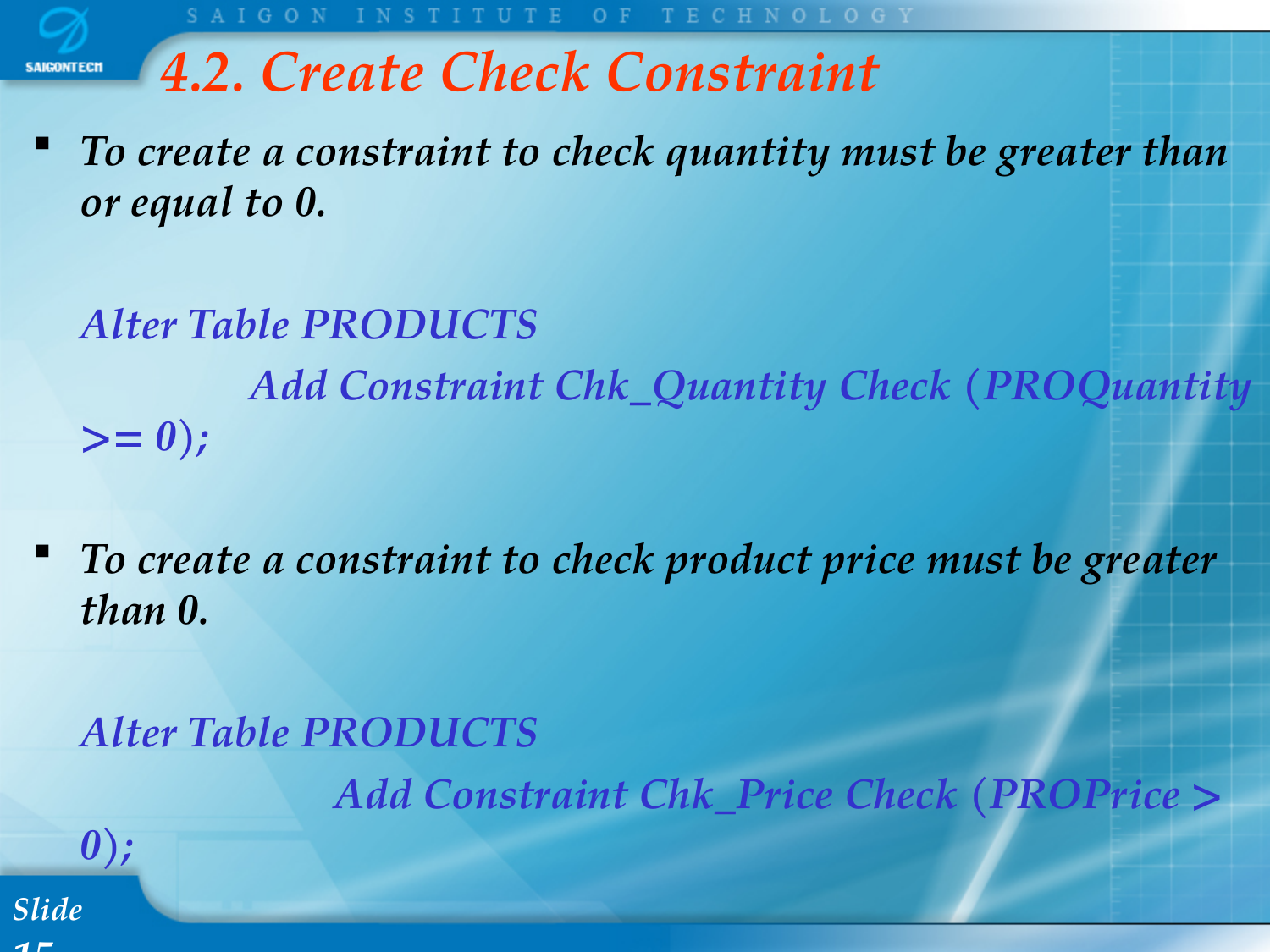

# 4.2. Create Check Constraint
To create a constraint to check quantity must be greater than or equal to 0.

	Alter Table PRODUCTS
		    Add Constraint Chk_Quantity Check (PROQuantity >= 0);

To create a constraint to check product price must be greater than 0.

	Alter Table PRODUCTS
    			Add Constraint Chk_Price Check (PROPrice > 0);